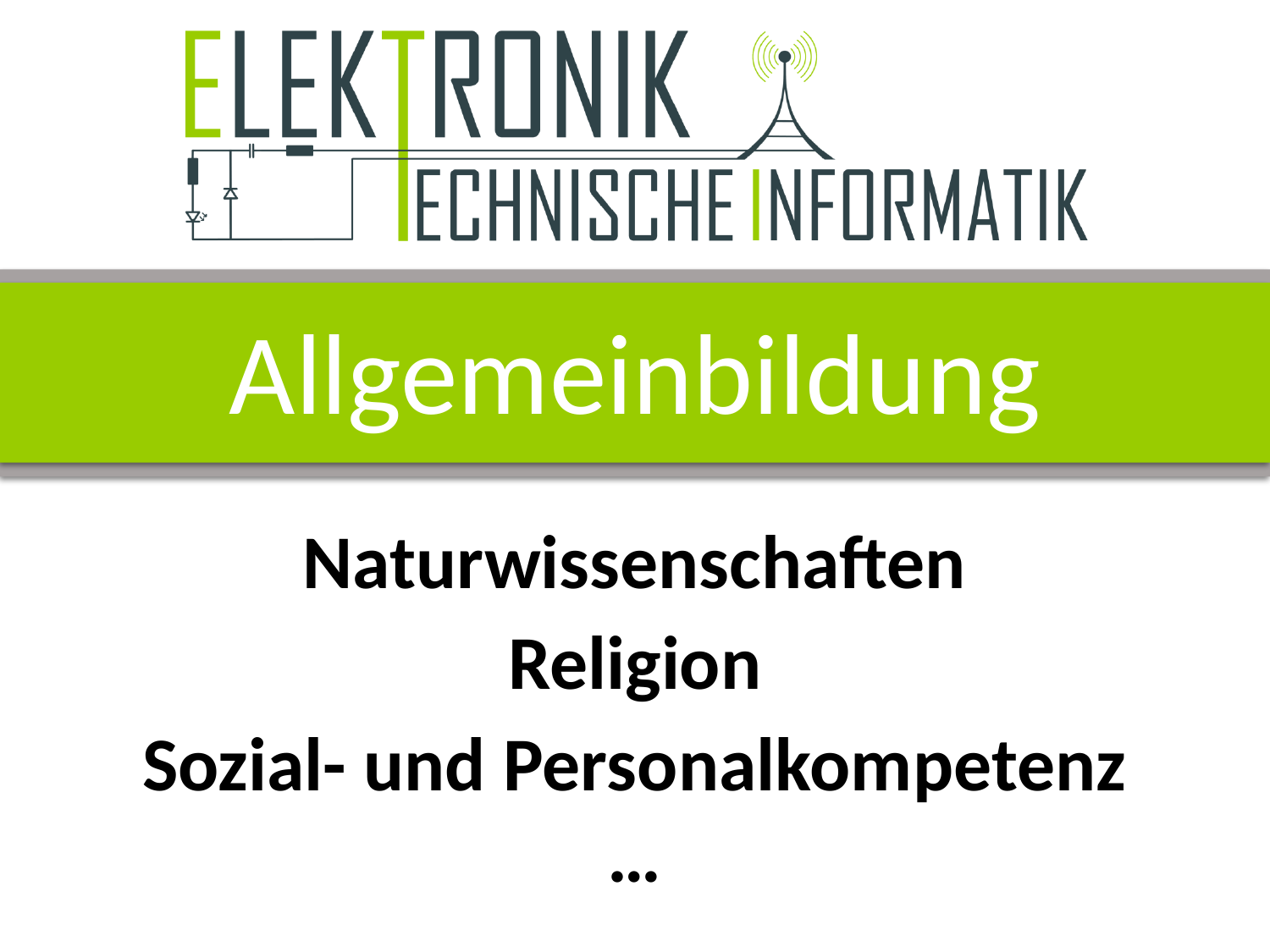

# Allgemeinbildung
Naturwissenschaften
Religion
Sozial- und Personalkompetenz …